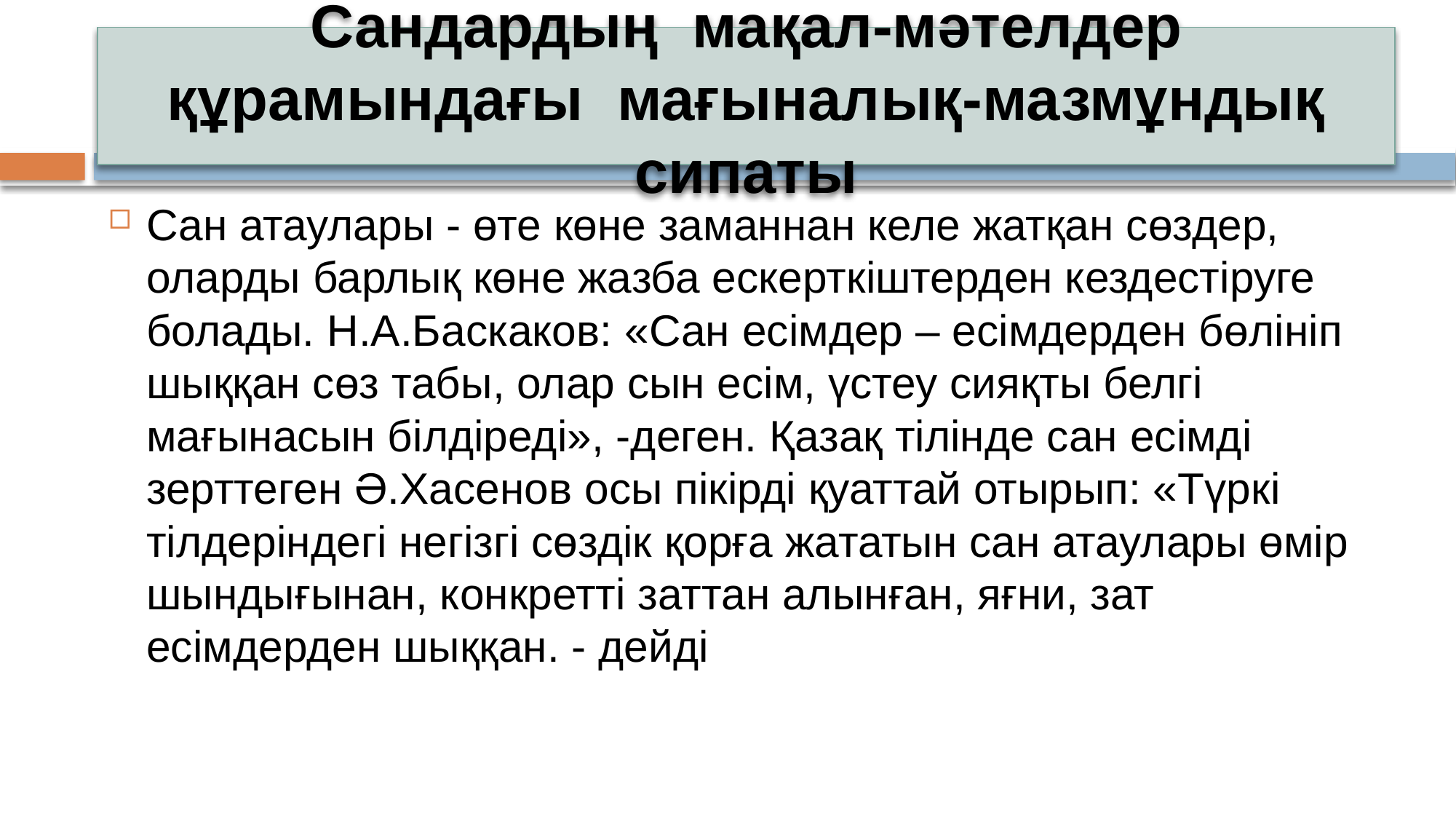

# Сандардың  мақал-мәтелдер құрамындағы  мағыналық-мазмұндық сипаты
Сан атаулары - өте көне заманнан келе жатқан сөздер, оларды барлық көне жазба ескерткіштерден кездестіруге болады. Н.А.Баскаков: «Сан есімдер – есімдерден бөлініп шыққан сөз табы, олар сын есім, үстеу сияқты белгі мағынасын білдіреді», -деген. Қазақ тілінде сан есімді зерттеген Ә.Хасенов осы пікірді қуаттай отырып: «Түркі тілдеріндегі негізгі сөздік қорға жататын сан атаулары өмір шындығынан, конкретті заттан алынған, яғни, зат есімдерден шыққан. - дейді